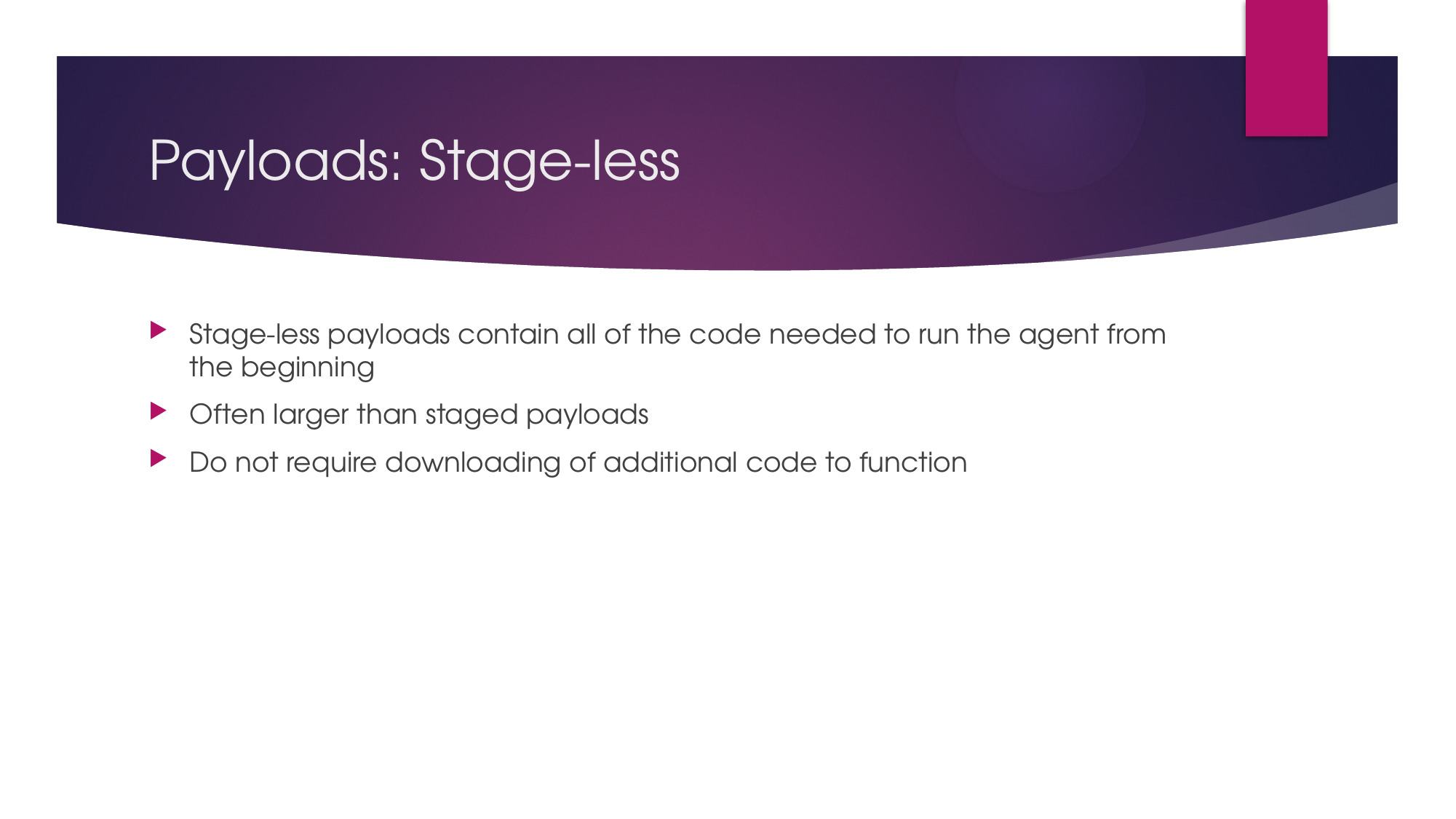

# Payloads: Stage-less
Stage-less payloads contain all of the code needed to run the agent from the beginning
Often larger than staged payloads
Do not require downloading of additional code to function